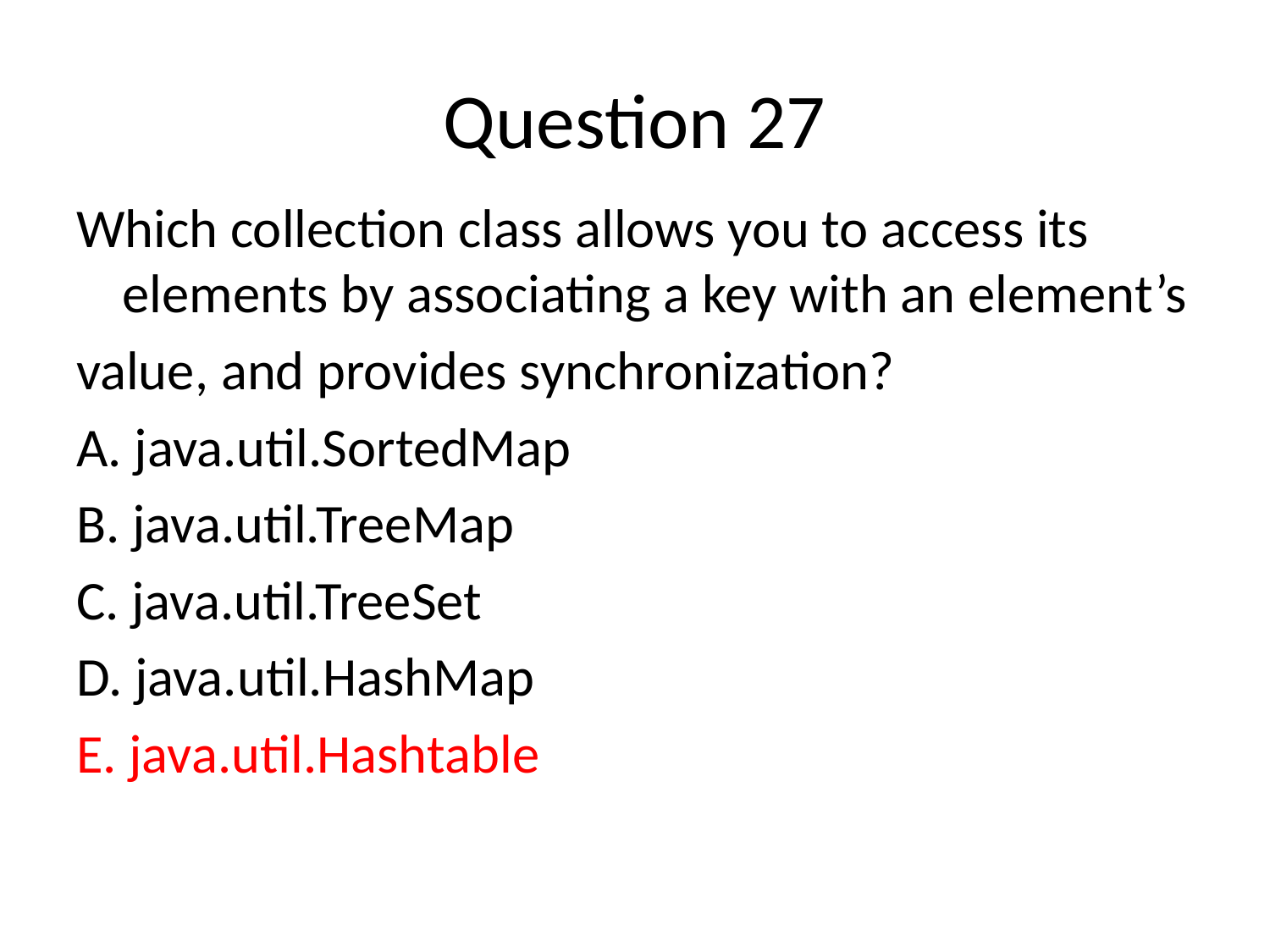

# Question 27
Which collection class allows you to access its elements by associating a key with an element’s
value, and provides synchronization?
A. java.util.SortedMap
B. java.util.TreeMap
C. java.util.TreeSet
D. java.util.HashMap
E. java.util.Hashtable